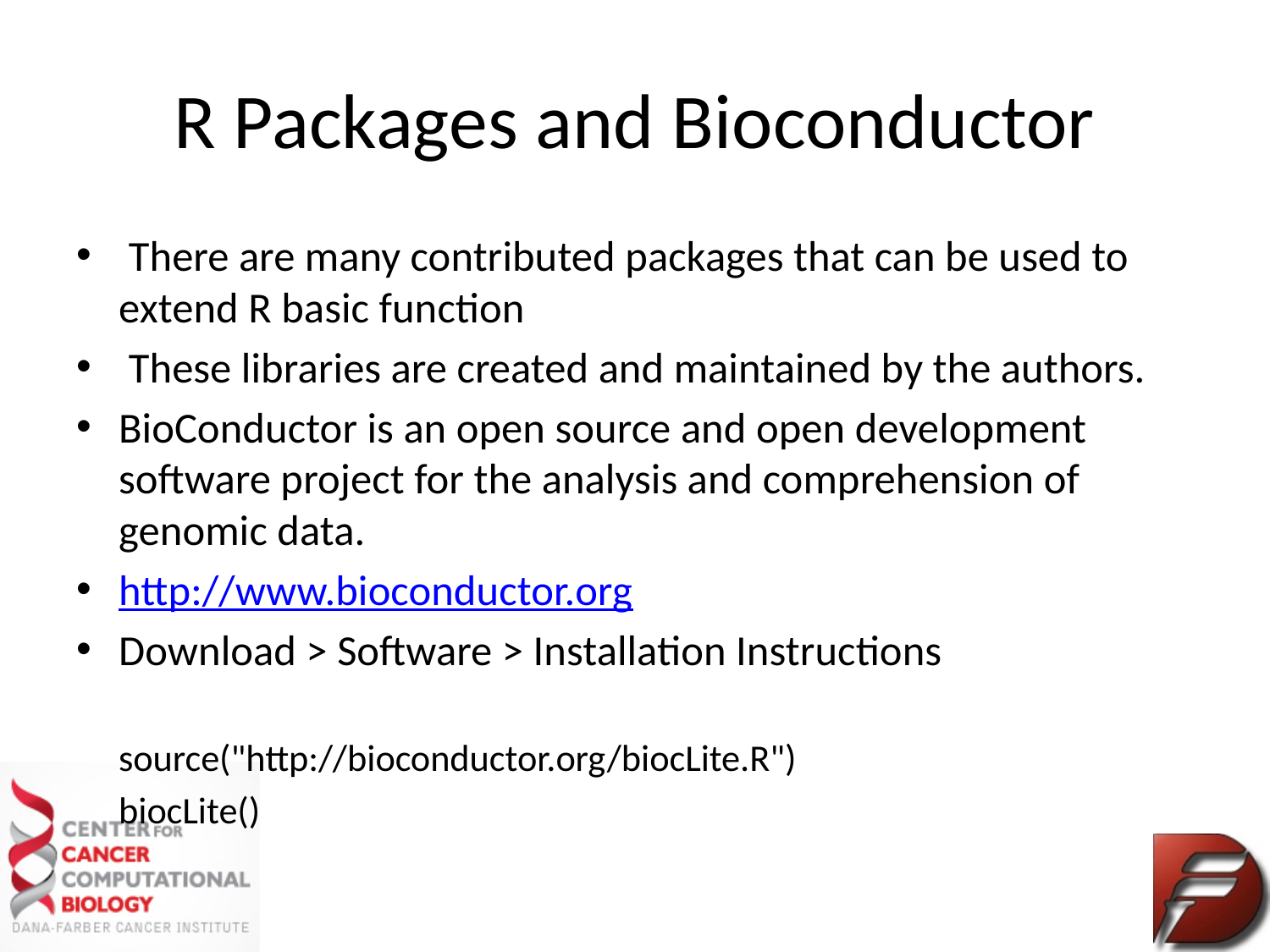

# R Packages and Bioconductor
 There are many contributed packages that can be used to extend R basic function
 These libraries are created and maintained by the authors.
BioConductor is an open source and open development software project for the analysis and comprehension of genomic data.
http://www.bioconductor.org
Download > Software > Installation Instructions

		source("http://bioconductor.org/biocLite.R")
		biocLite()